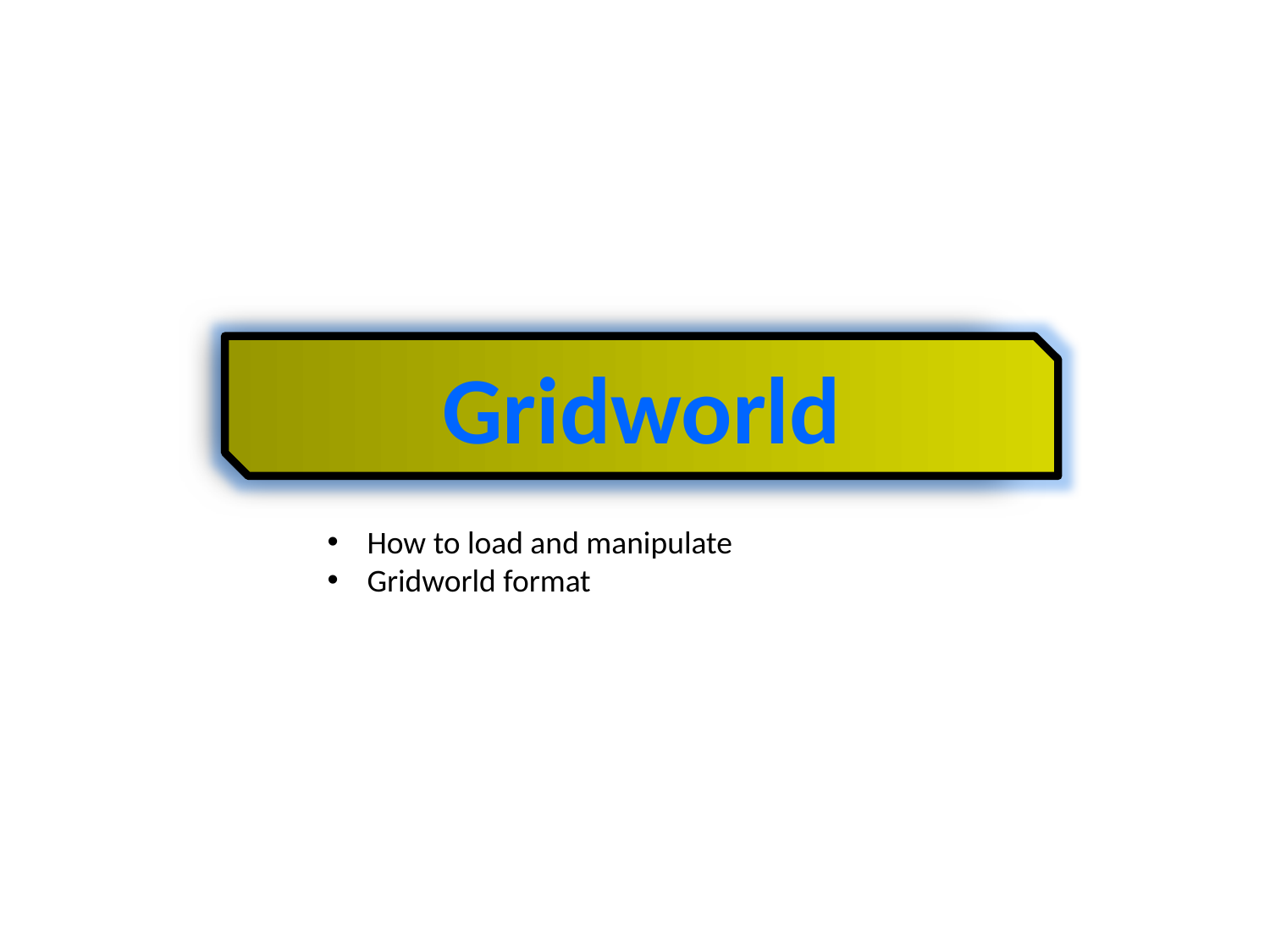

Gridworld
How to load and manipulate
Gridworld format